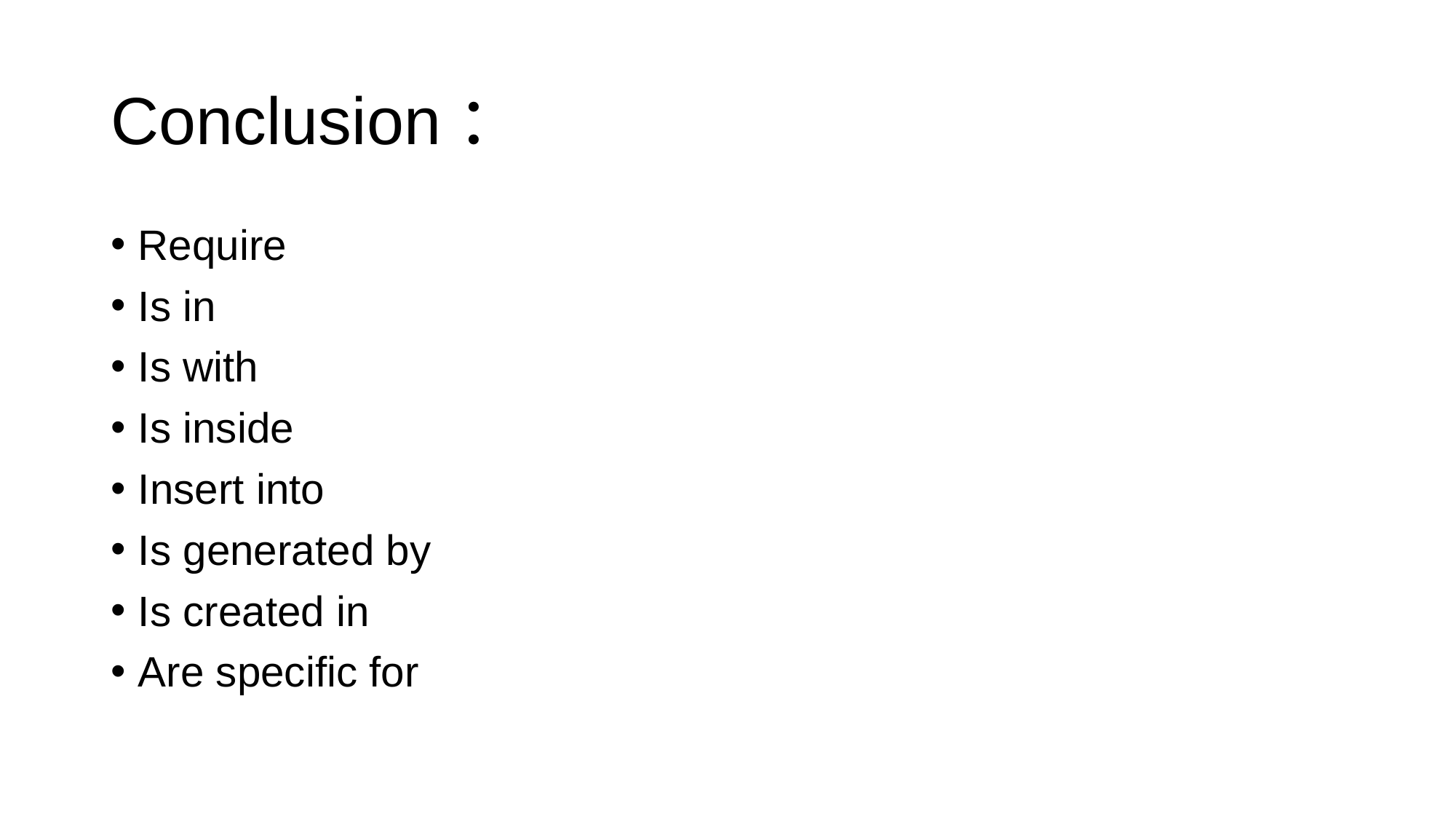

# Conclusion：
Require
Is in
Is with
Is inside
Insert into
Is generated by
Is created in
Are specific for